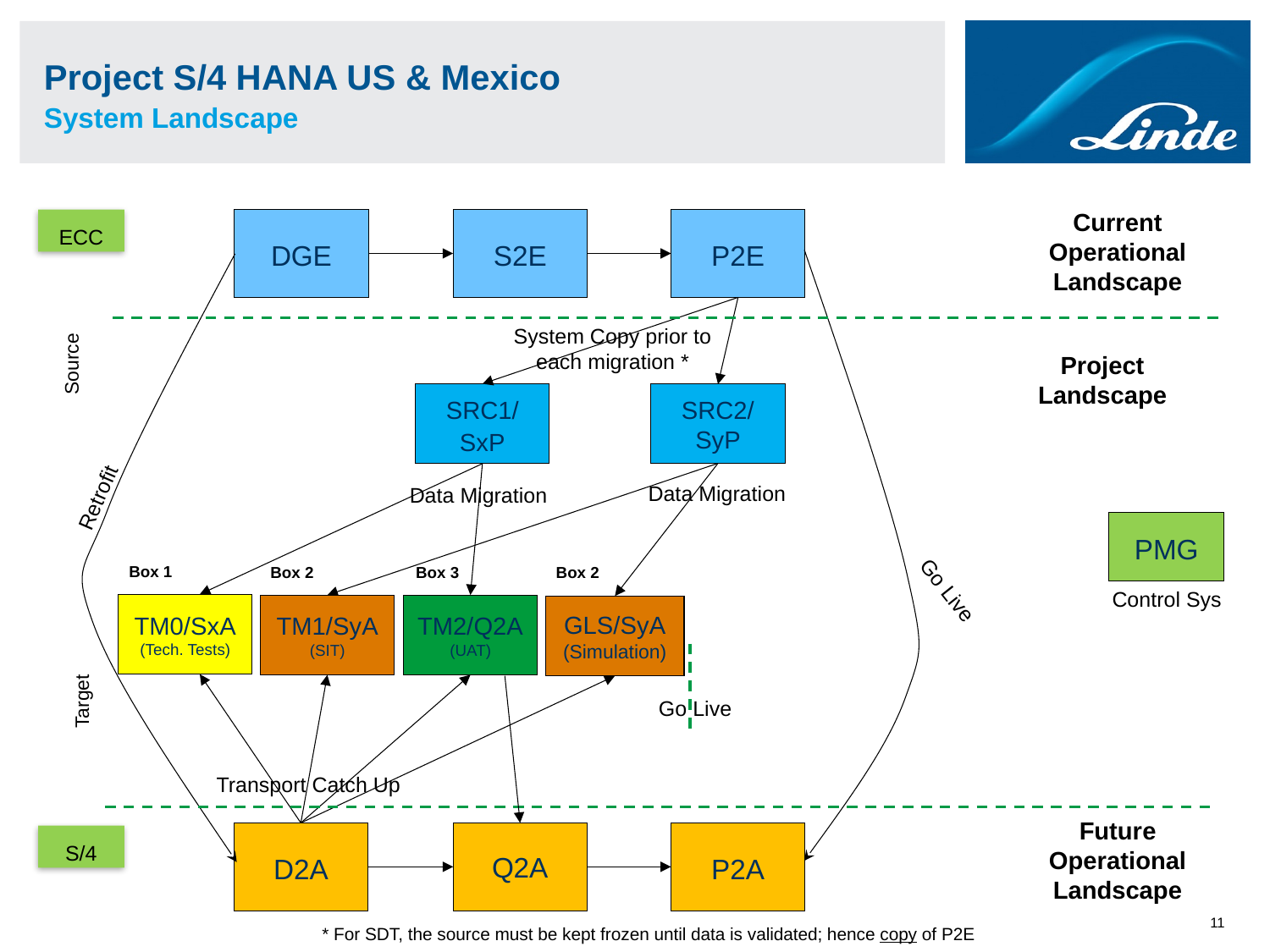

Project S/4 HANA US & Mexico
System Landscape
Current Operational Landscape
ECC
DGE
S2E
P2E

System Copy prior to each migration *
Project
Landscape
Source
SRC1/SxP
SRC2/SyP
Data Migration
Data Migration
Retrofit
PMG
Box 1
Box 3
Box 2
Box 2
Go Live
Control Sys
TM0/SxA
(Tech. Tests)
TM2/Q2A
(UAT)
TM1/SyA
(SIT)
GLS/SyA
(Simulation)
Target
Go Live
Transport Catch Up
Future Operational Landscape
D2A
Q2A
P2A
S/4
* For SDT, the source must be kept frozen until data is validated; hence copy of P2E